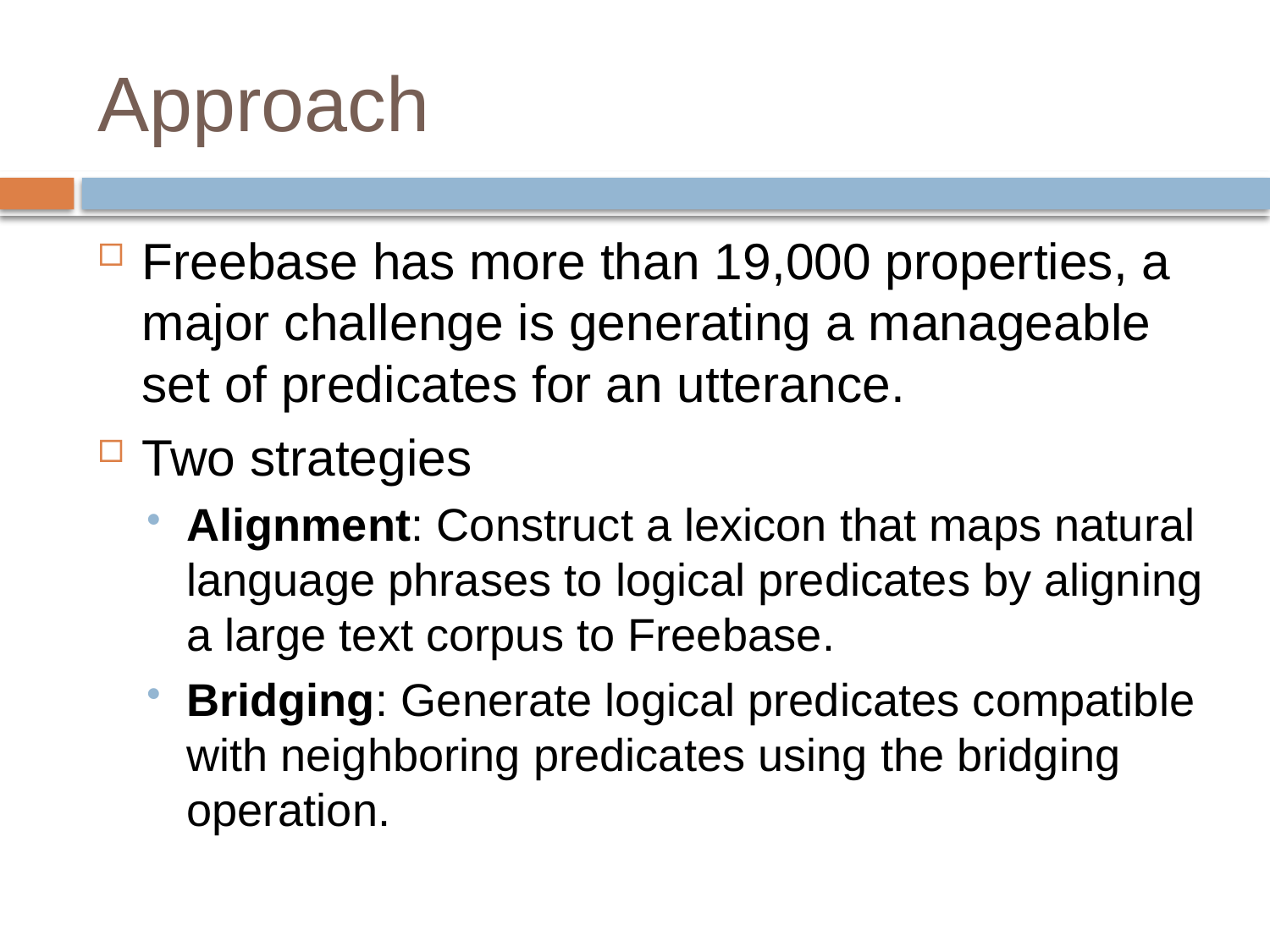

# Approach
Freebase has more than 19,000 properties, a major challenge is generating a manageable set of predicates for an utterance.
Two strategies
Alignment: Construct a lexicon that maps natural language phrases to logical predicates by aligning a large text corpus to Freebase.
Bridging: Generate logical predicates compatible with neighboring predicates using the bridging operation.